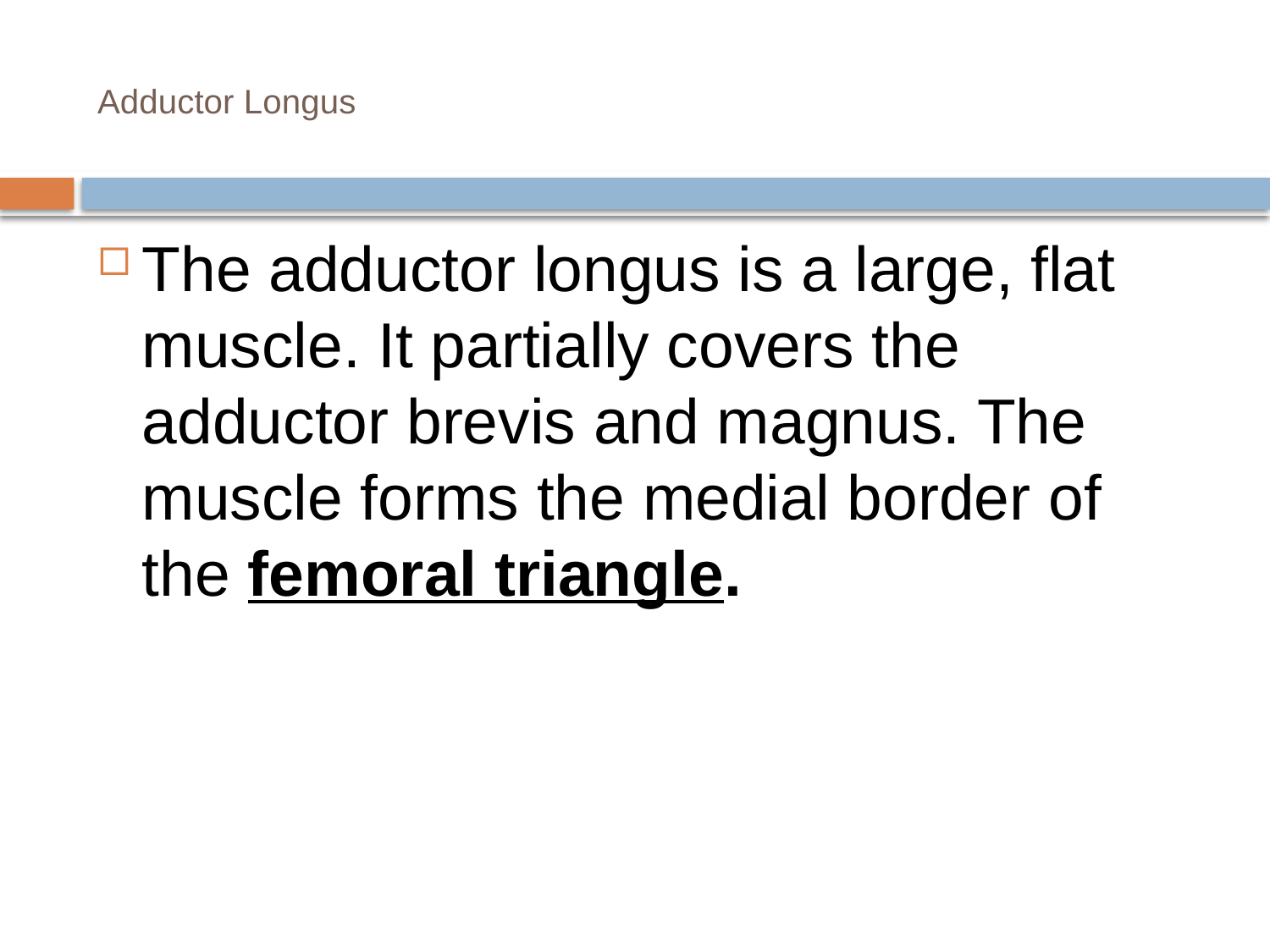

# Adductor Longus
The adductor longus is a large, flat muscle. It partially covers the adductor brevis and magnus. The muscle forms the medial border of the femoral triangle.